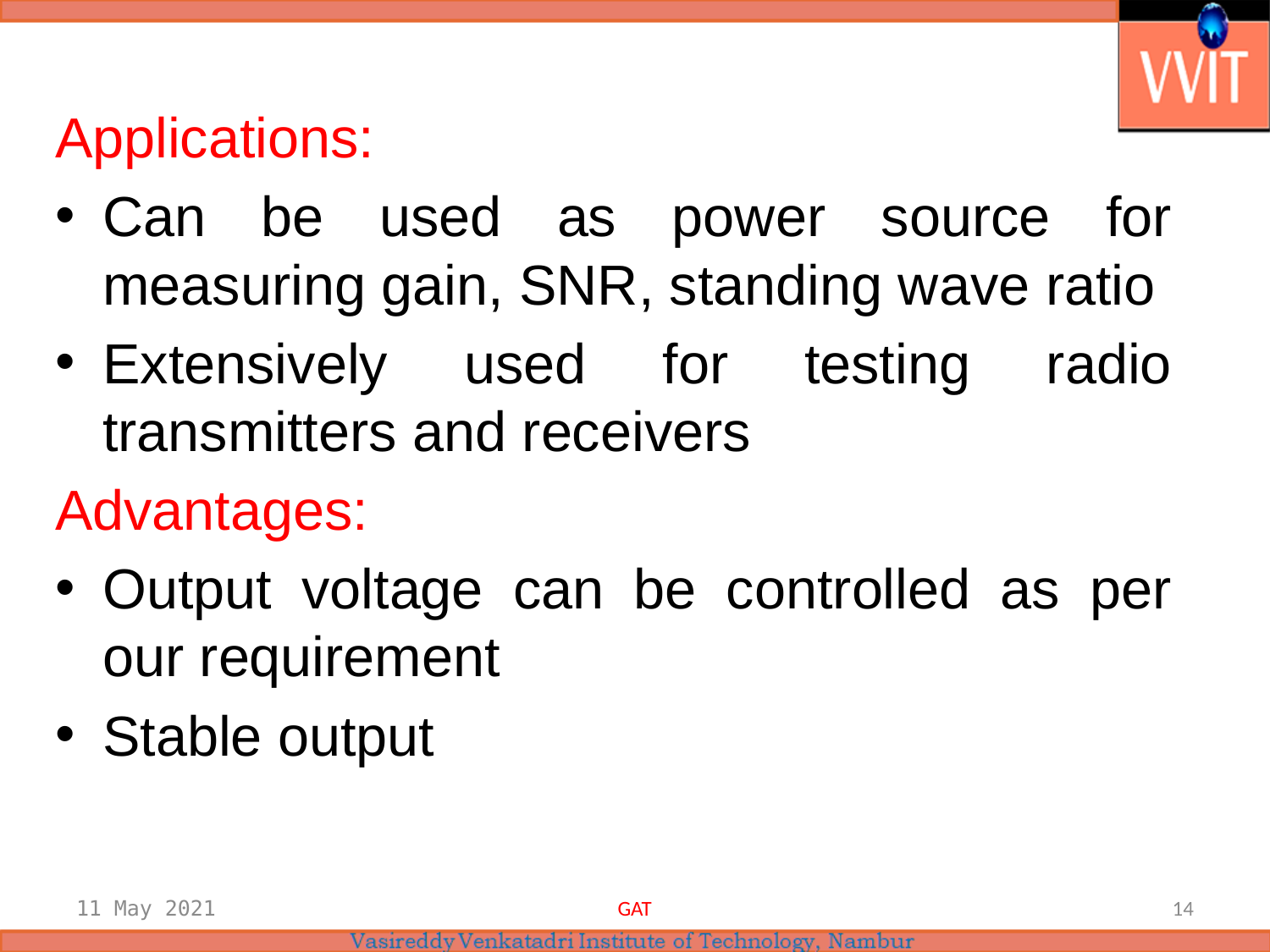

Applications:
Can be used as power source for measuring gain, SNR, standing wave ratio
Extensively used for testing radio transmitters and receivers
Advantages:
Output voltage can be controlled as per our requirement
Stable output

11 May 2021
GAT
14